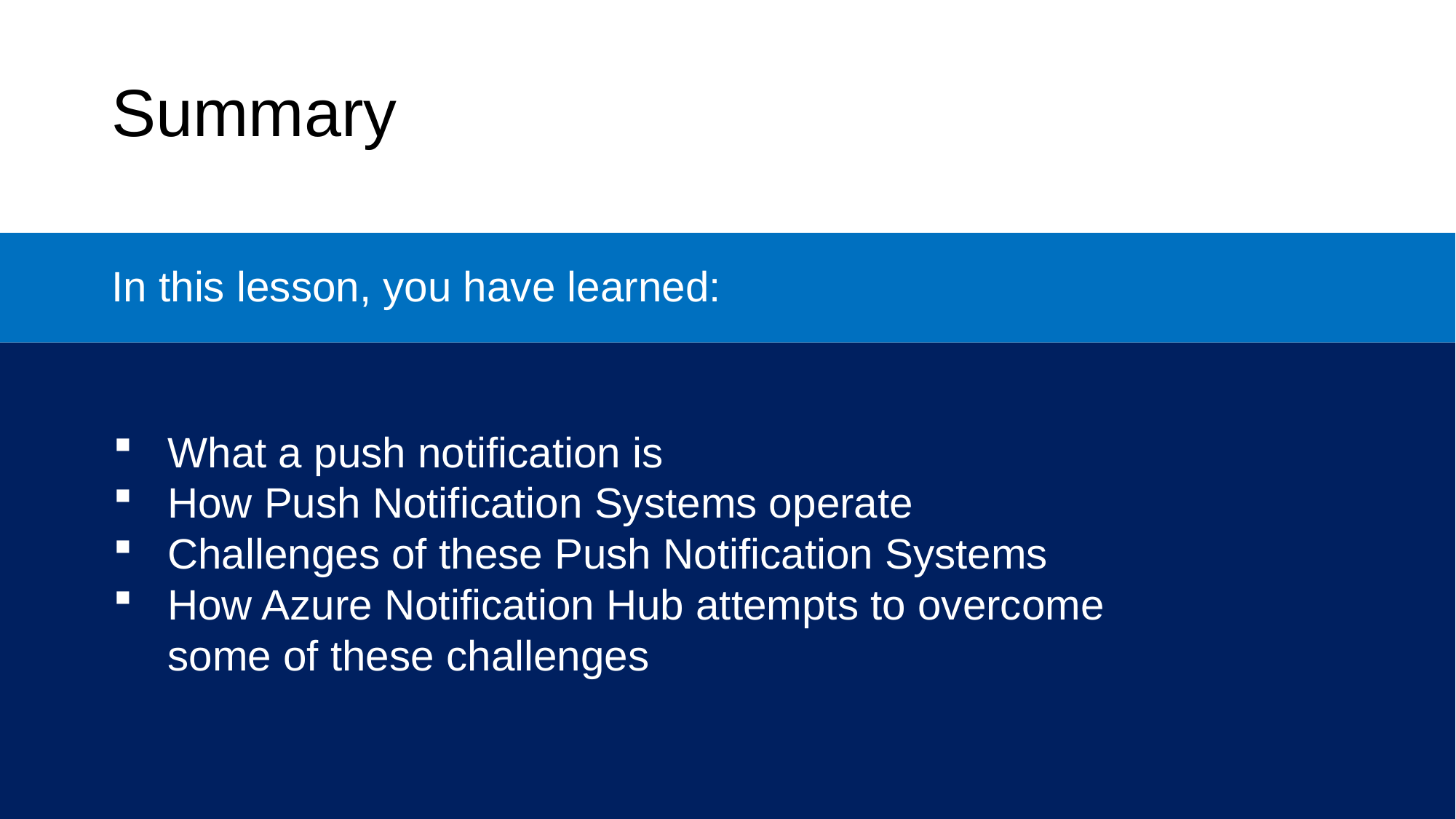

Summary

In this lesson, you have learned:

What a push notification is
How Push Notification Systems operate
Challenges of these Push Notification Systems
How Azure Notification Hub attempts to overcome some of these challenges